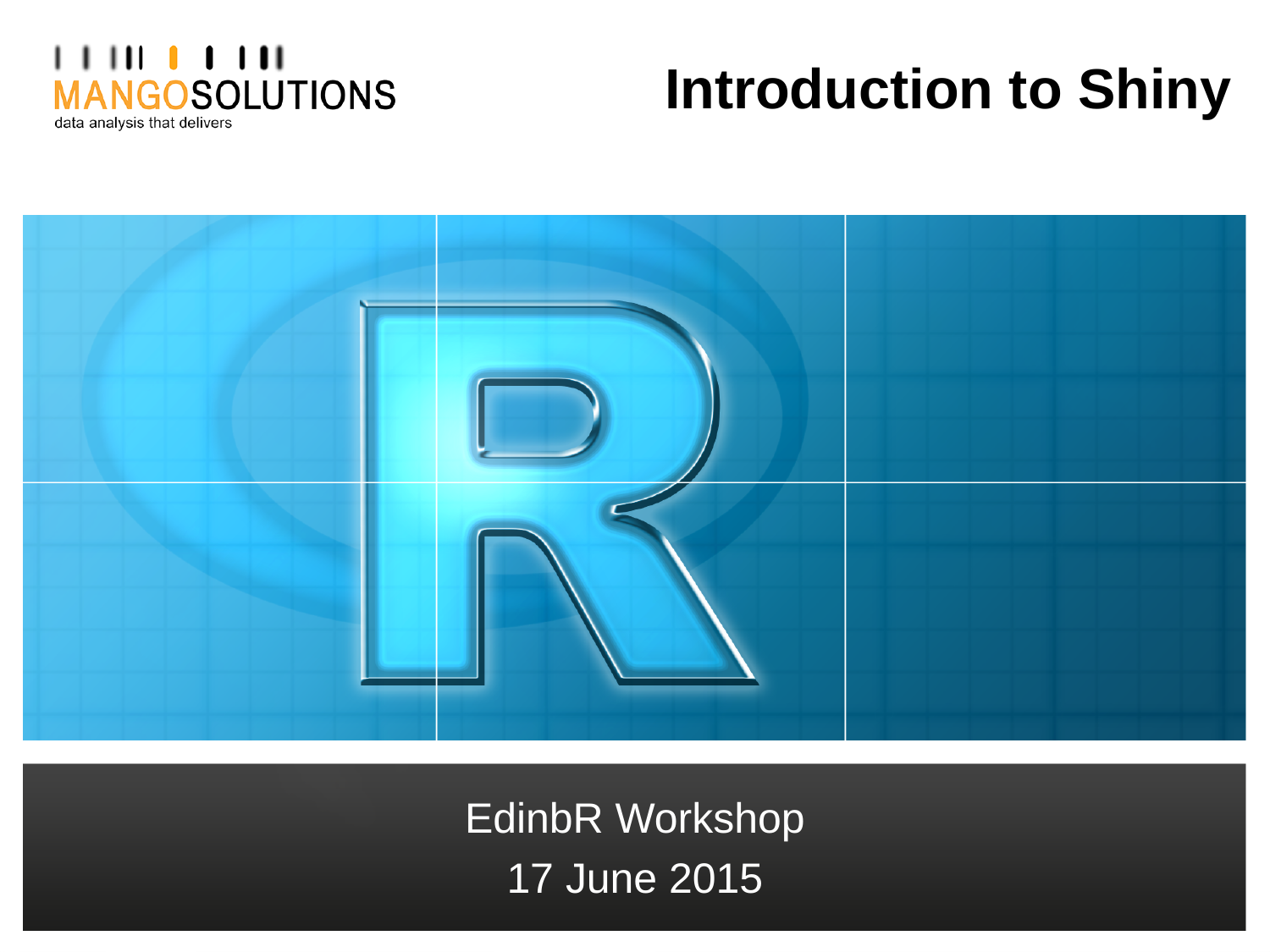

# Introduction to Shiny
EdinbR Workshop
17 June 2015